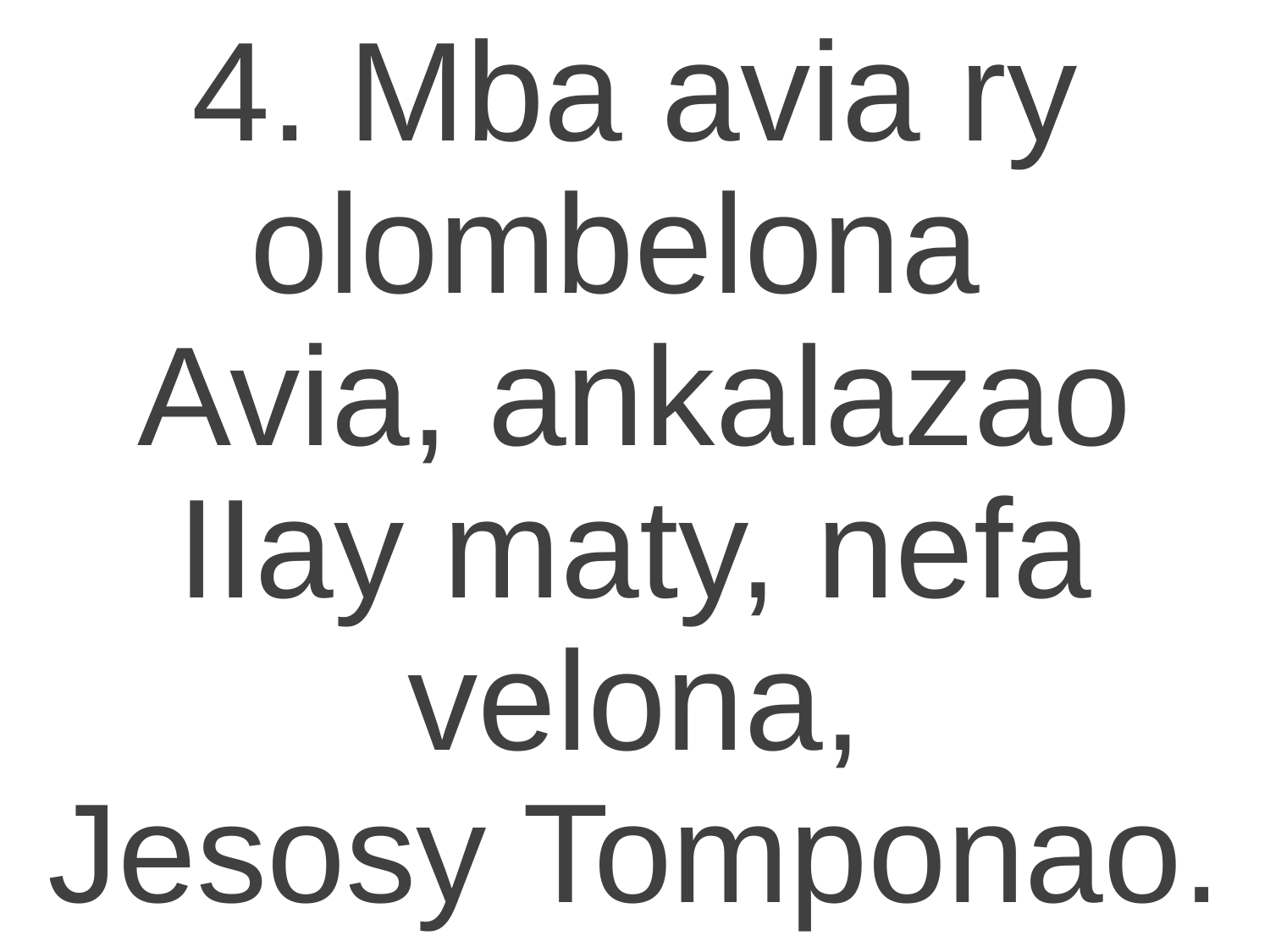

4. Mba avia ry olombelona
Avia, ankalazao
IIay maty, nefa velona,
Jesosy Tomponao.